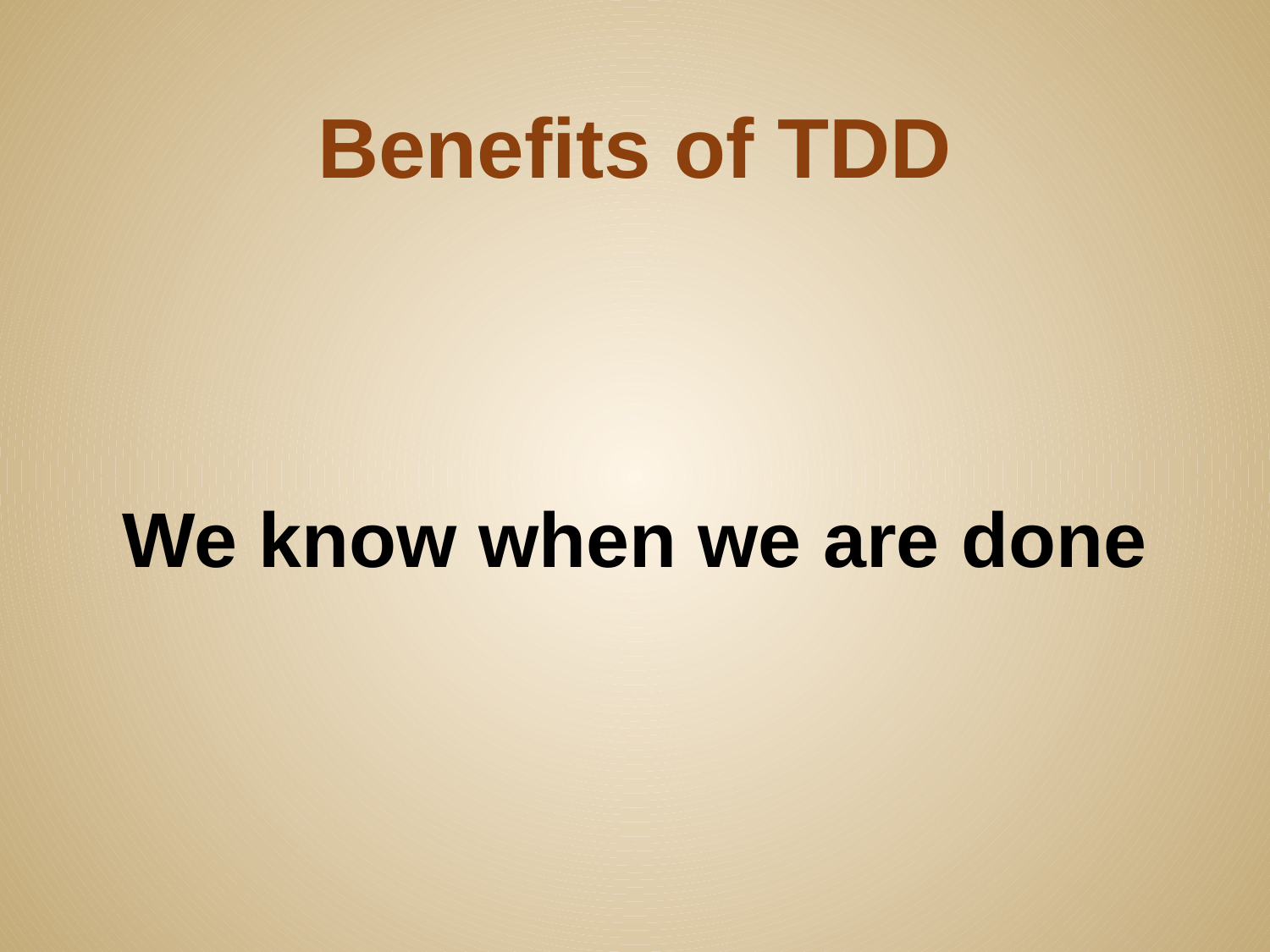

# Benefits of TDD
We know when we are done